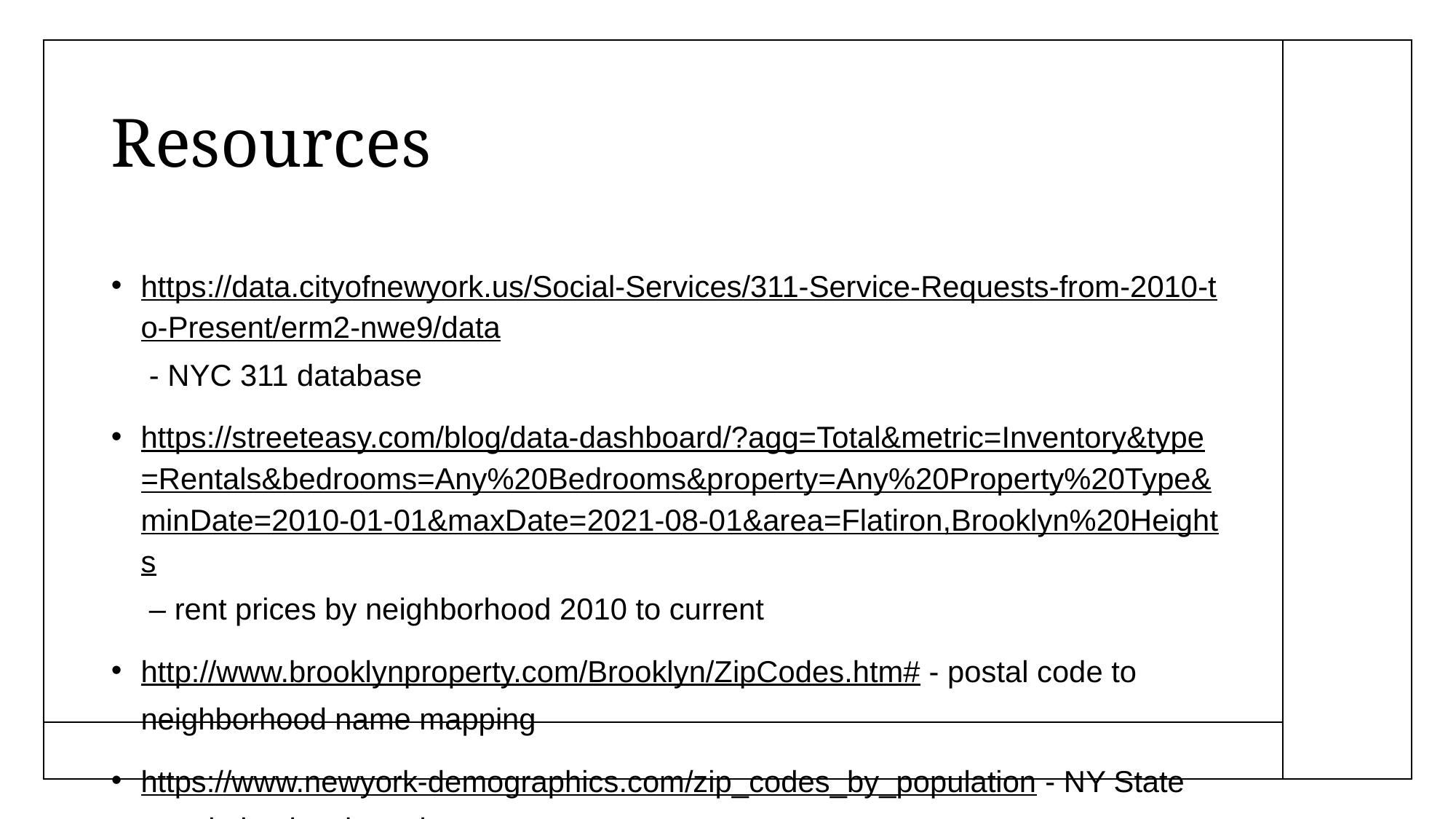

# Resources
https://data.cityofnewyork.us/Social-Services/311-Service-Requests-from-2010-to-Present/erm2-nwe9/data - NYC 311 database
https://streeteasy.com/blog/data-dashboard/?agg=Total&metric=Inventory&type=Rentals&bedrooms=Any%20Bedrooms&property=Any%20Property%20Type&minDate=2010-01-01&maxDate=2021-08-01&area=Flatiron,Brooklyn%20Heights – rent prices by neighborhood 2010 to current
http://www.brooklynproperty.com/Brooklyn/ZipCodes.htm# - postal code to neighborhood name mapping
https://www.newyork-demographics.com/zip_codes_by_population - NY State population by zip code